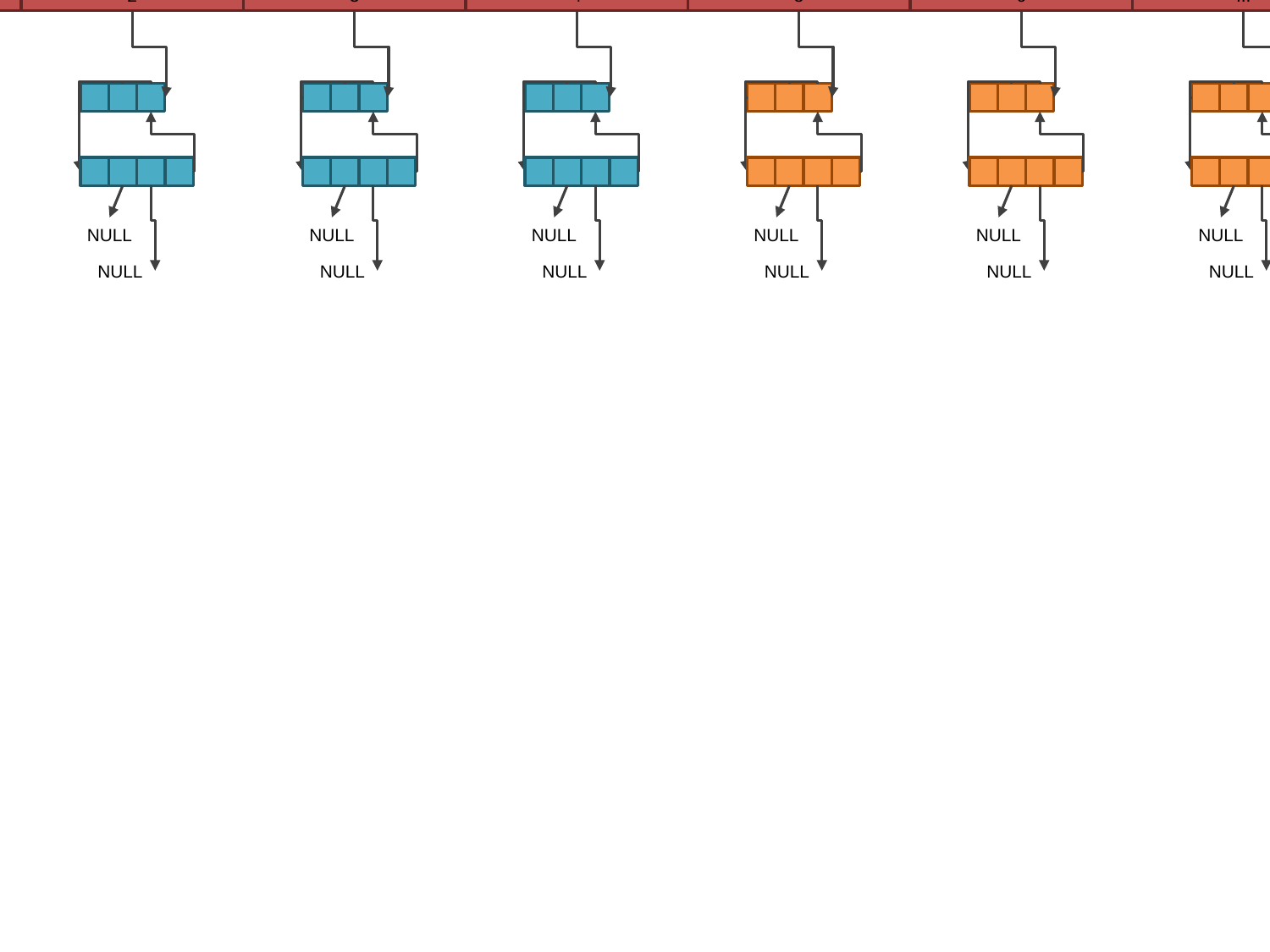

0
1
2
3
4
5
6
...
12

0
NULL
NULL
NULL
NULL
NULL
NULL
NULL
NULL
NULL
NULL
NULL
NULL
NULL
NULL
NULL
NULL

0

0

0
NULL

FREECELL

EXTRA

NAIPE

SEQUENCIA_VISIVEL